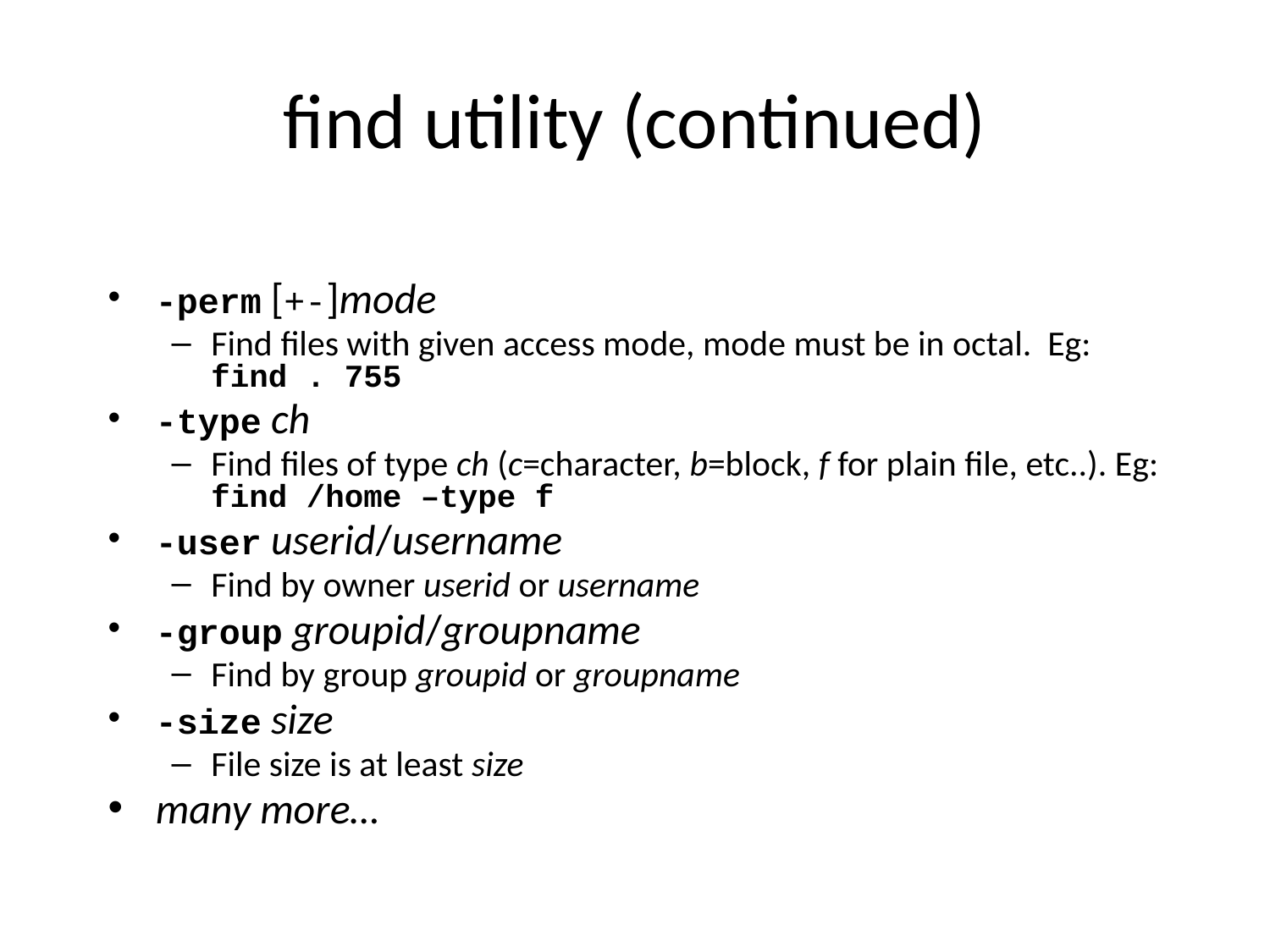

# find utility (continued)
-perm [+-]mode
Find files with given access mode, mode must be in octal.  Eg: find . 755
-type ch
Find files of type ch (c=character, b=block, f for plain file, etc..). Eg: find /home –type f
-user userid/username
Find by owner userid or username
-group groupid/groupname
Find by group groupid or groupname
-size size
File size is at least size
many more…